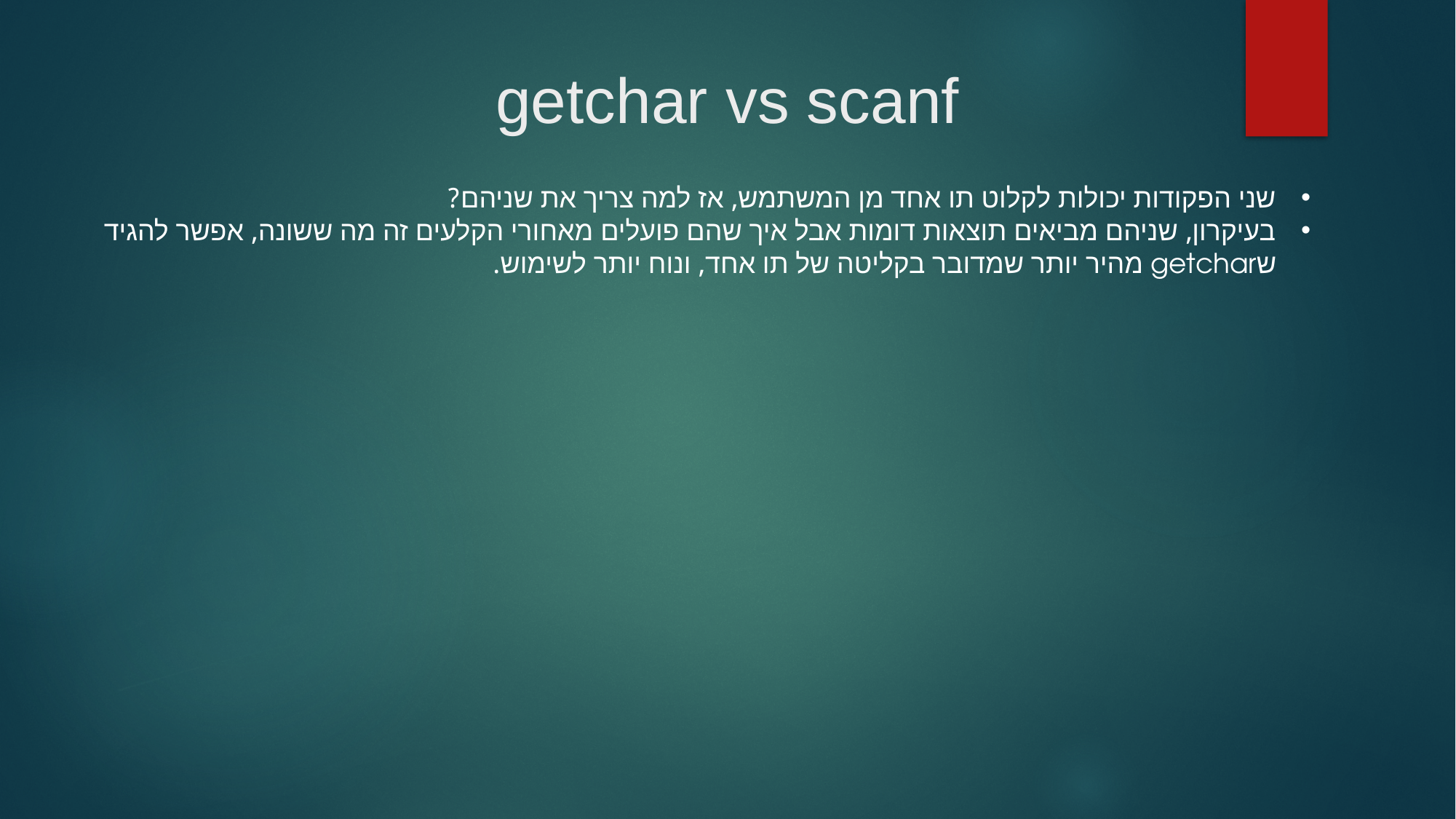

# getchar vs scanf
שני הפקודות יכולות לקלוט תו אחד מן המשתמש, אז למה צריך את שניהם?
בעיקרון, שניהם מביאים תוצאות דומות אבל איך שהם פועלים מאחורי הקלעים זה מה ששונה, אפשר להגיד שgetchar מהיר יותר שמדובר בקליטה של תו אחד, ונוח יותר לשימוש.